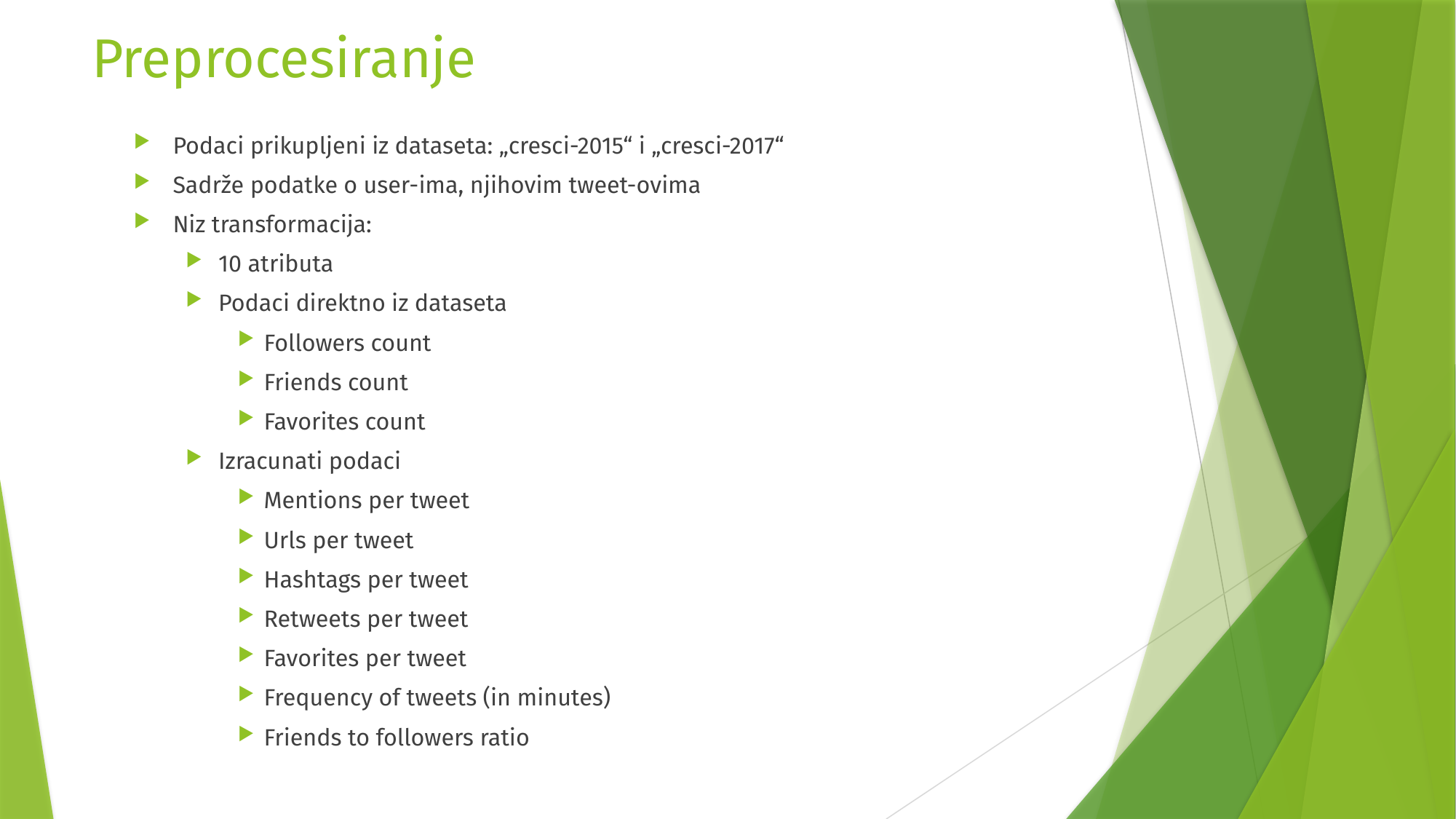

# Preprocesiranje
Podaci prikupljeni iz dataseta: „cresci-2015“ i „cresci-2017“
Sadrže podatke o user-ima, njihovim tweet-ovima
Niz transformacija:
10 atributa
Podaci direktno iz dataseta
Followers count
Friends count
Favorites count
Izracunati podaci
Mentions per tweet
Urls per tweet
Hashtags per tweet
Retweets per tweet
Favorites per tweet
Frequency of tweets (in minutes)
Friends to followers ratio